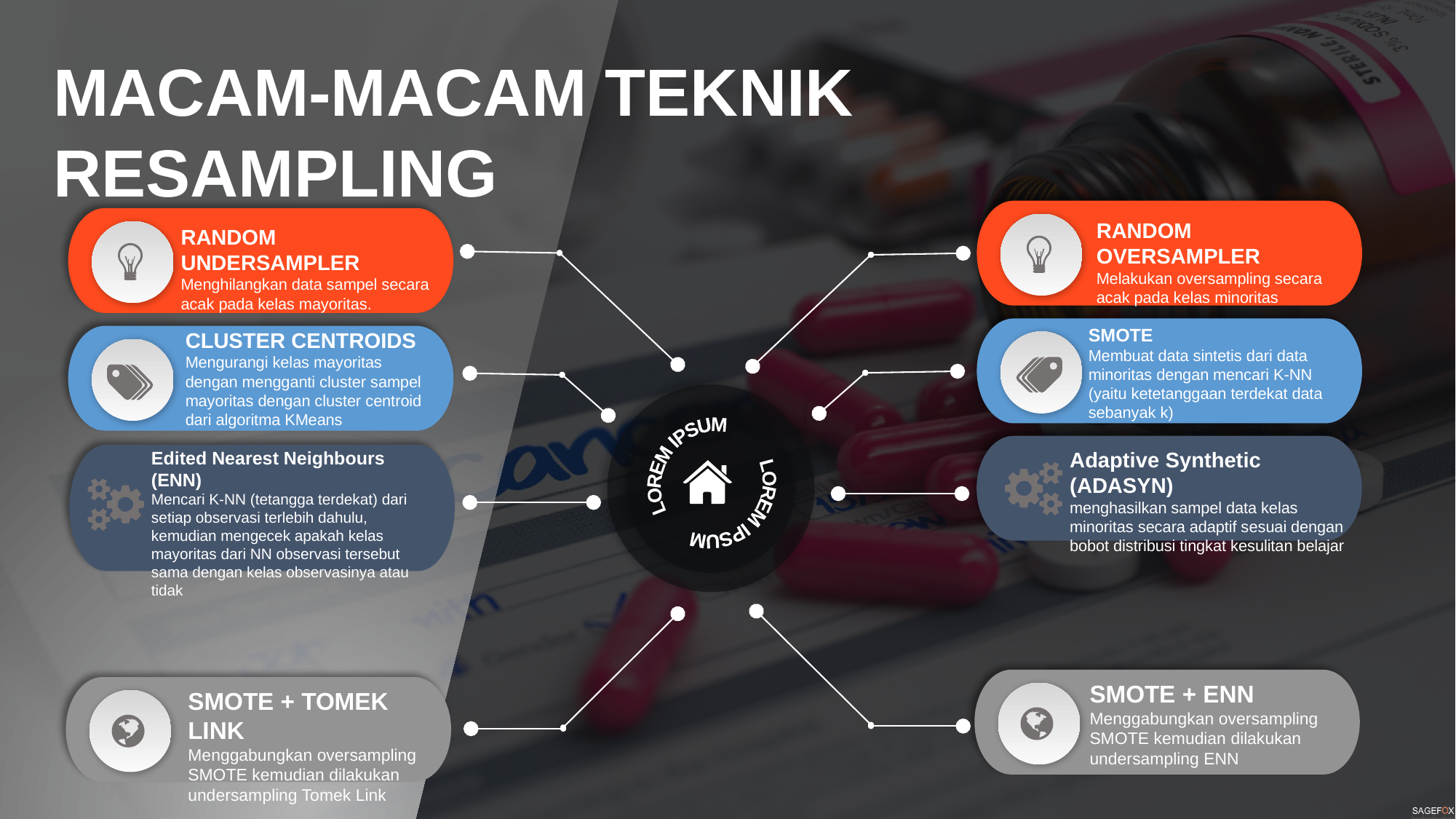

MACAM-MACAM TEKNIK RESAMPLING

RANDOM OVERSAMPLER
Melakukan oversampling secara acak pada kelas minoritas

RANDOM UNDERSAMPLER
Menghilangkan data sampel secara acak pada kelas mayoritas.

SMOTE
Membuat data sintetis dari data minoritas dengan mencari K-NN (yaitu ketetanggaan terdekat data sebanyak k)
CLUSTER CENTROIDS
Mengurangi kelas mayoritas dengan mengganti cluster sampel mayoritas dengan cluster centroid dari algoritma KMeans

LOREM IPSUM
LOREM IPSUM

Edited Nearest Neighbours (ENN)
Mencari K-NN (tetangga terdekat) dari setiap observasi terlebih dahulu, kemudian mengecek apakah kelas mayoritas dari NN observasi tersebut sama dengan kelas observasinya atau tidak
Adaptive Synthetic (ADASYN)
menghasilkan sampel data kelas minoritas secara adaptif sesuai dengan bobot distribusi tingkat kesulitan belajar

SMOTE + ENN
Menggabungkan oversampling SMOTE kemudian dilakukan undersampling ENN

SMOTE + TOMEK LINK
Menggabungkan oversampling SMOTE kemudian dilakukan undersampling Tomek Link